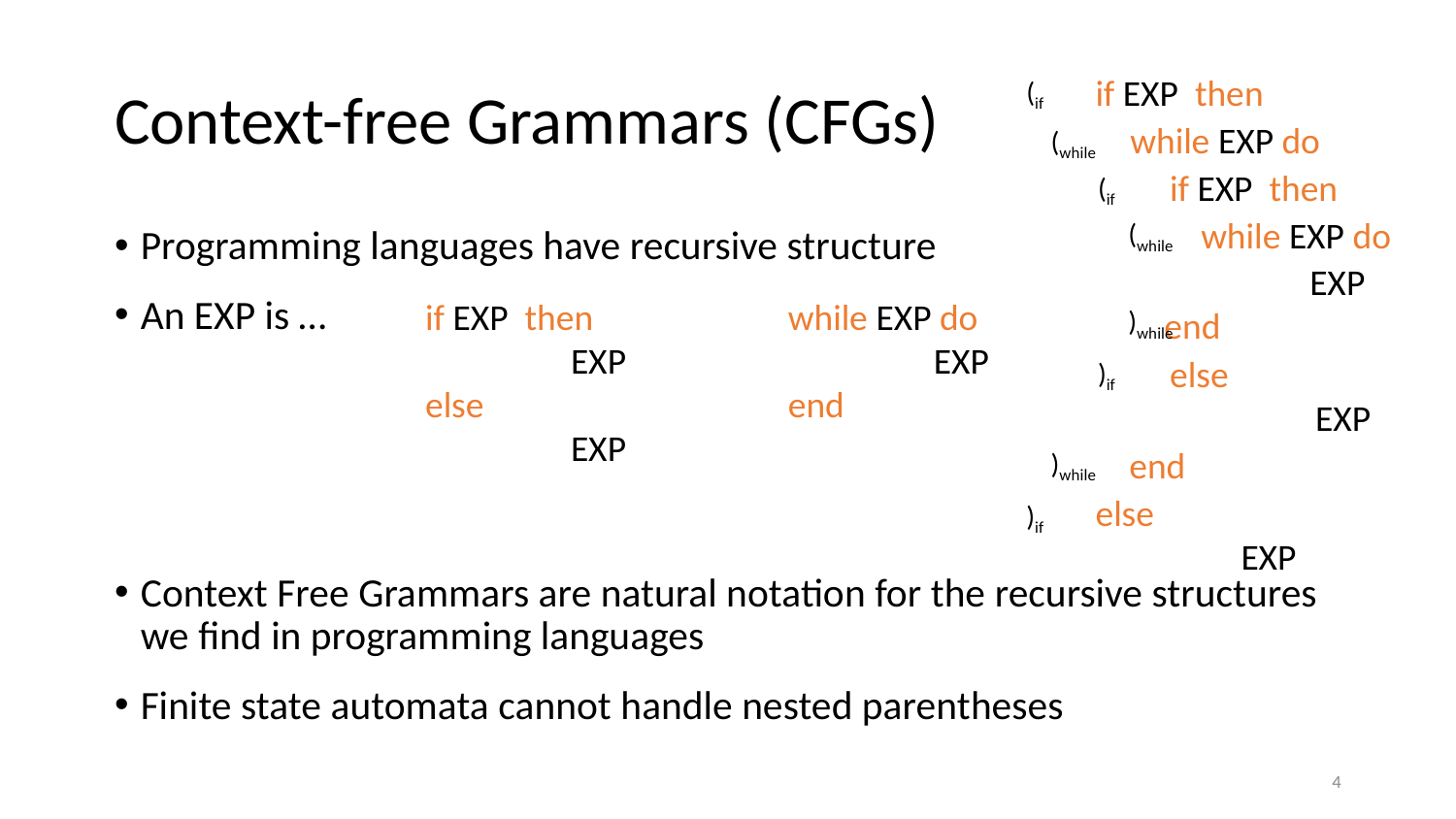

# Context-free Grammars (CFGs)
if EXP  then
(if
while EXP do
(while
if EXP  then
(if
while EXP do
(while
Programming languages have recursive structure
An EXP is …

Context Free Grammars are natural notation for the recursive structures we find in programming languages
Finite state automata cannot handle nested parentheses
	EXP
end
if EXP  then
	EXP
else
	EXP
while EXP do
	EXP
end
)while
else
	EXP
)if
end
)while
else
	EXP
)if
4